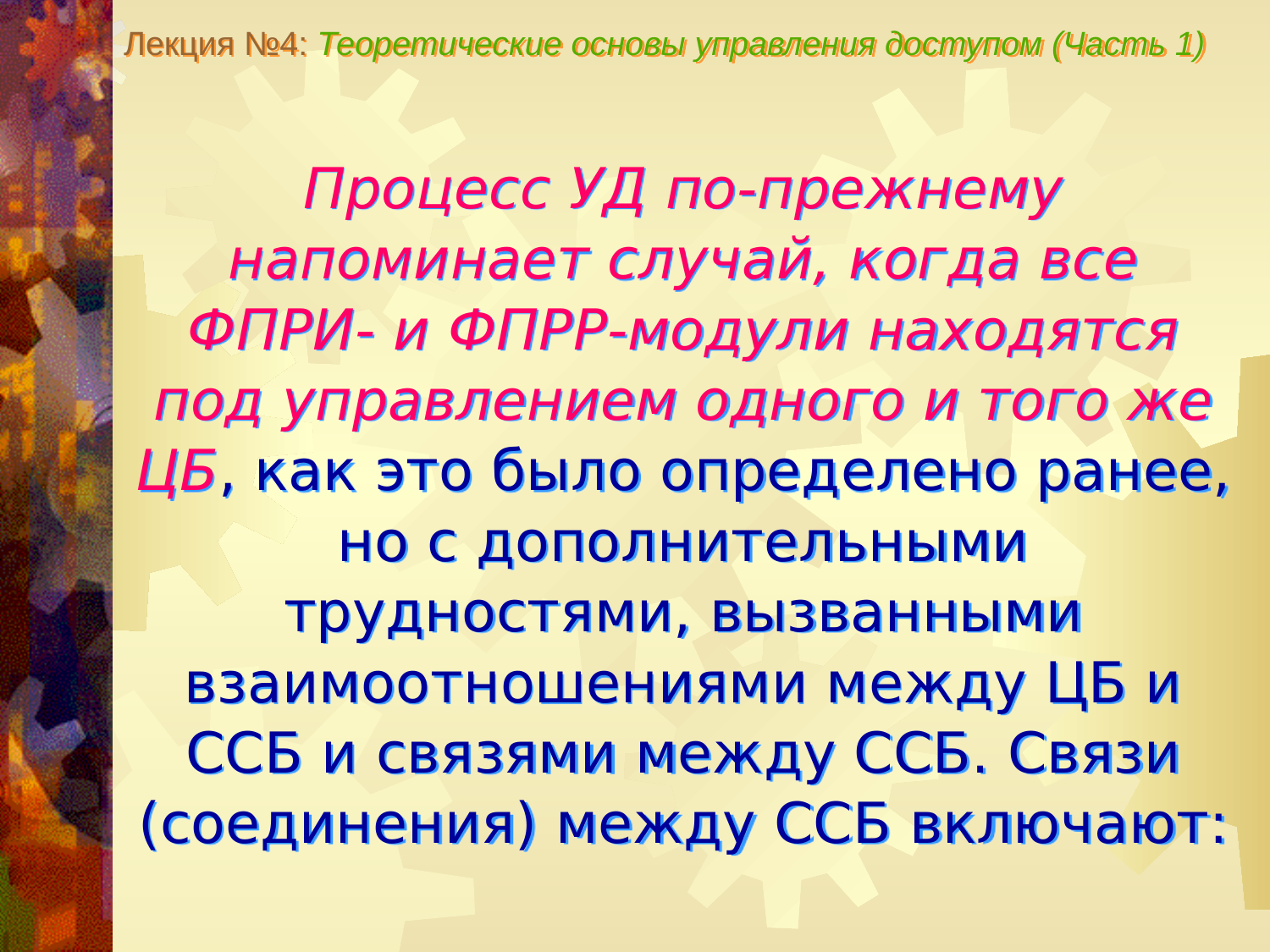

Лекция №4: Теоретические основы управления доступом (Часть 1)
Процесс УД по-прежнему напоминает случай, когда все ФПРИ- и ФПРР-модули находятся под управлением одного и того же ЦБ, как это было определено ранее, но с дополнительными трудностями, вызванными взаимоотношениями между ЦБ и ССБ и связями между ССБ. Связи (соединения) между ССБ включают: